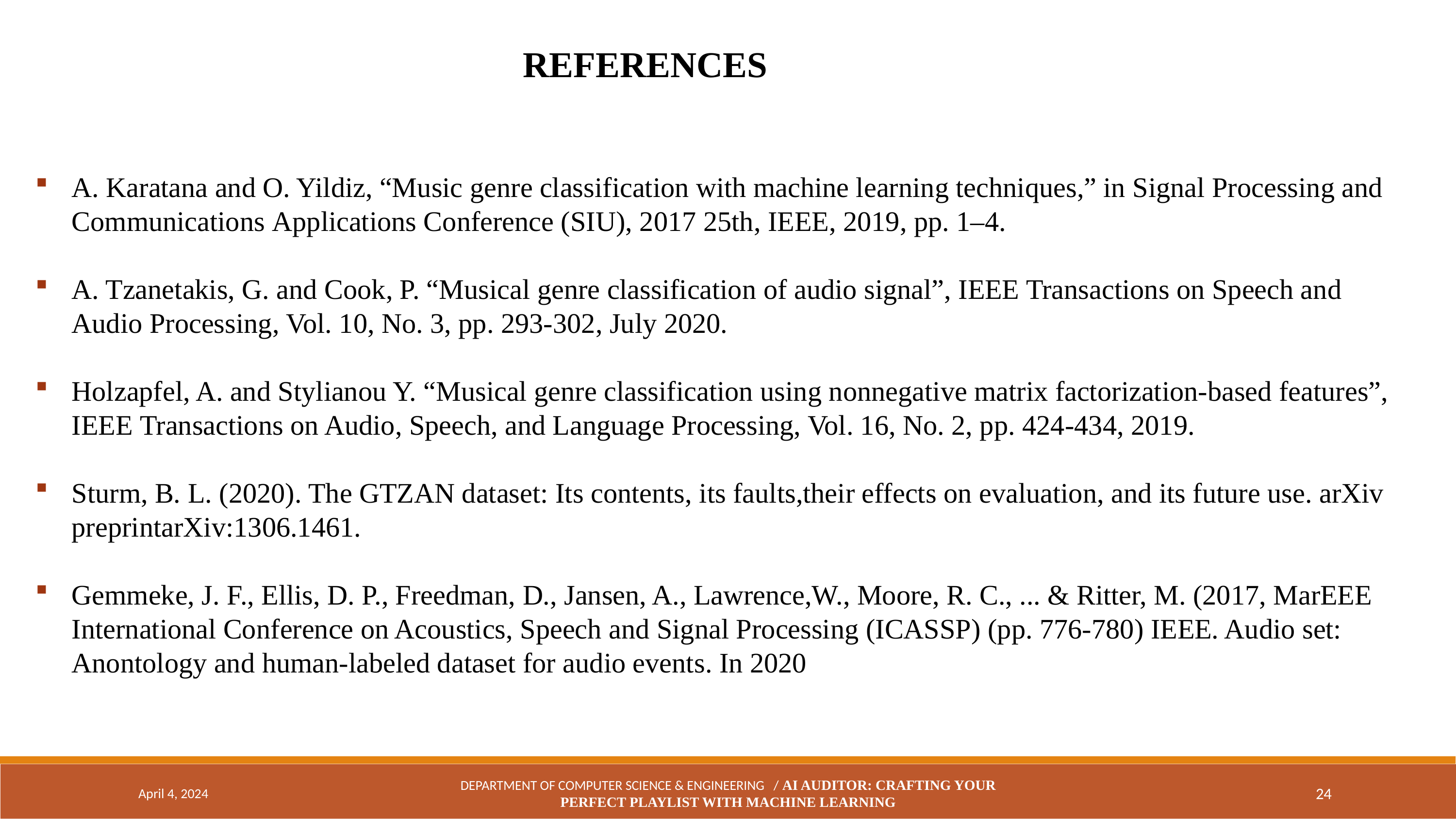

REFERENCES
A. Karatana and O. Yildiz, “Music genre classification with machine learning techniques,” in Signal Processing and Communications Applications Conference (SIU), 2017 25th, IEEE, 2019, pp. 1–4.

A. Tzanetakis, G. and Cook, P. “Musical genre classification of audio signal”, IEEE Transactions on Speech and Audio Processing, Vol. 10, No. 3, pp. 293-302, July 2020.

Holzapfel, A. and Stylianou Y. “Musical genre classification using nonnegative matrix factorization-based features”, IEEE Transactions on Audio, Speech, and Language Processing, Vol. 16, No. 2, pp. 424-434, 2019.

Sturm, B. L. (2020). The GTZAN dataset: Its contents, its faults,their effects on evaluation, and its future use. arXiv preprintarXiv:1306.1461.

Gemmeke, J. F., Ellis, D. P., Freedman, D., Jansen, A., Lawrence,W., Moore, R. C., ... & Ritter, M. (2017, MarEEE International Conference on Acoustics, Speech and Signal Processing (ICASSP) (pp. 776-780) IEEE. Audio set: Anontology and human-labeled dataset for audio events. In 2020

April 4, 2024
DEPARTMENT OF COMPUTER SCIENCE & ENGINEERING   / AI AUDITOR: CRAFTING YOUR PERFECT PLAYLIST WITH MACHINE LEARNING
24